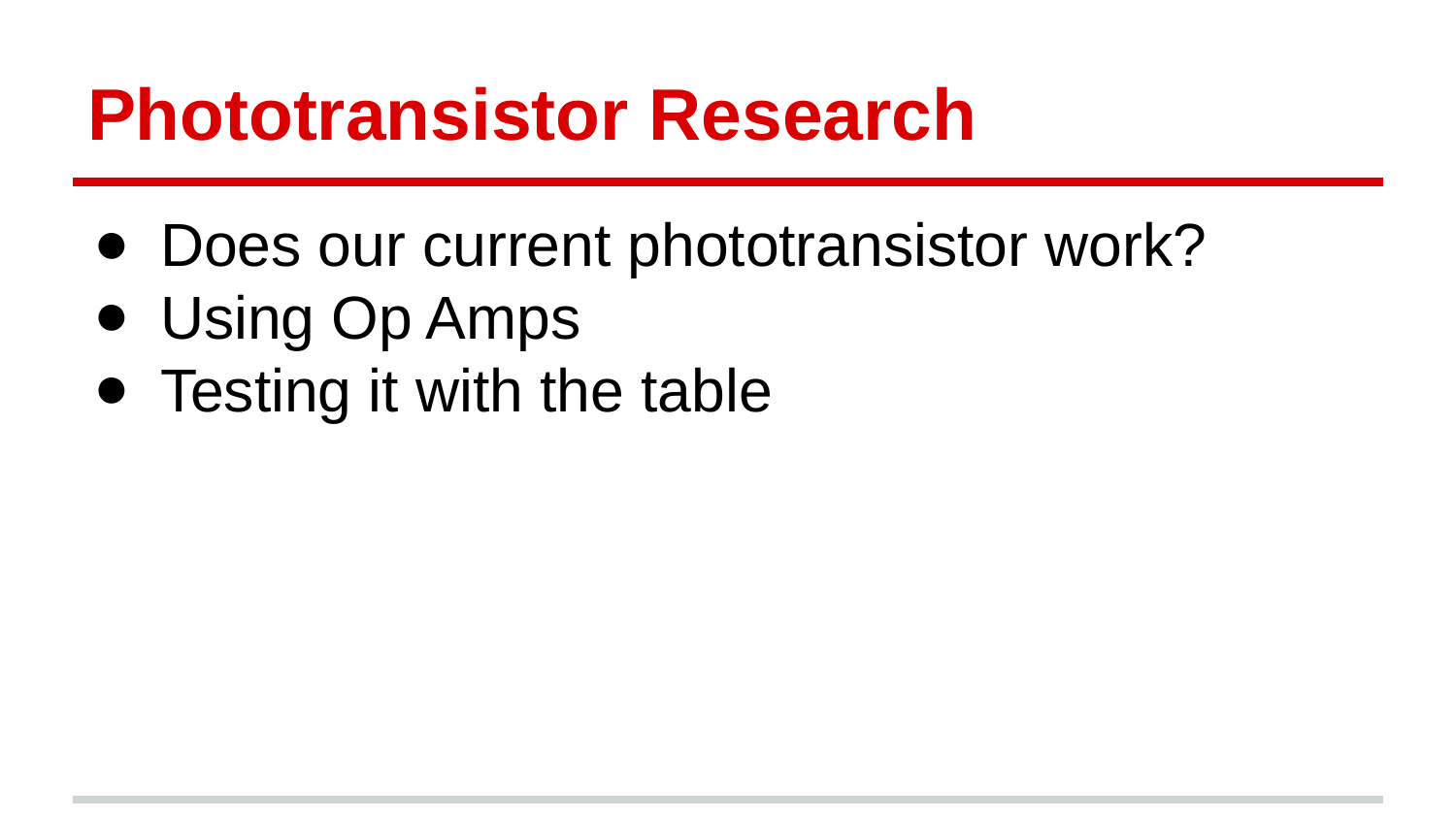

# Phototransistor Research
Does our current phototransistor work?
Using Op Amps
Testing it with the table